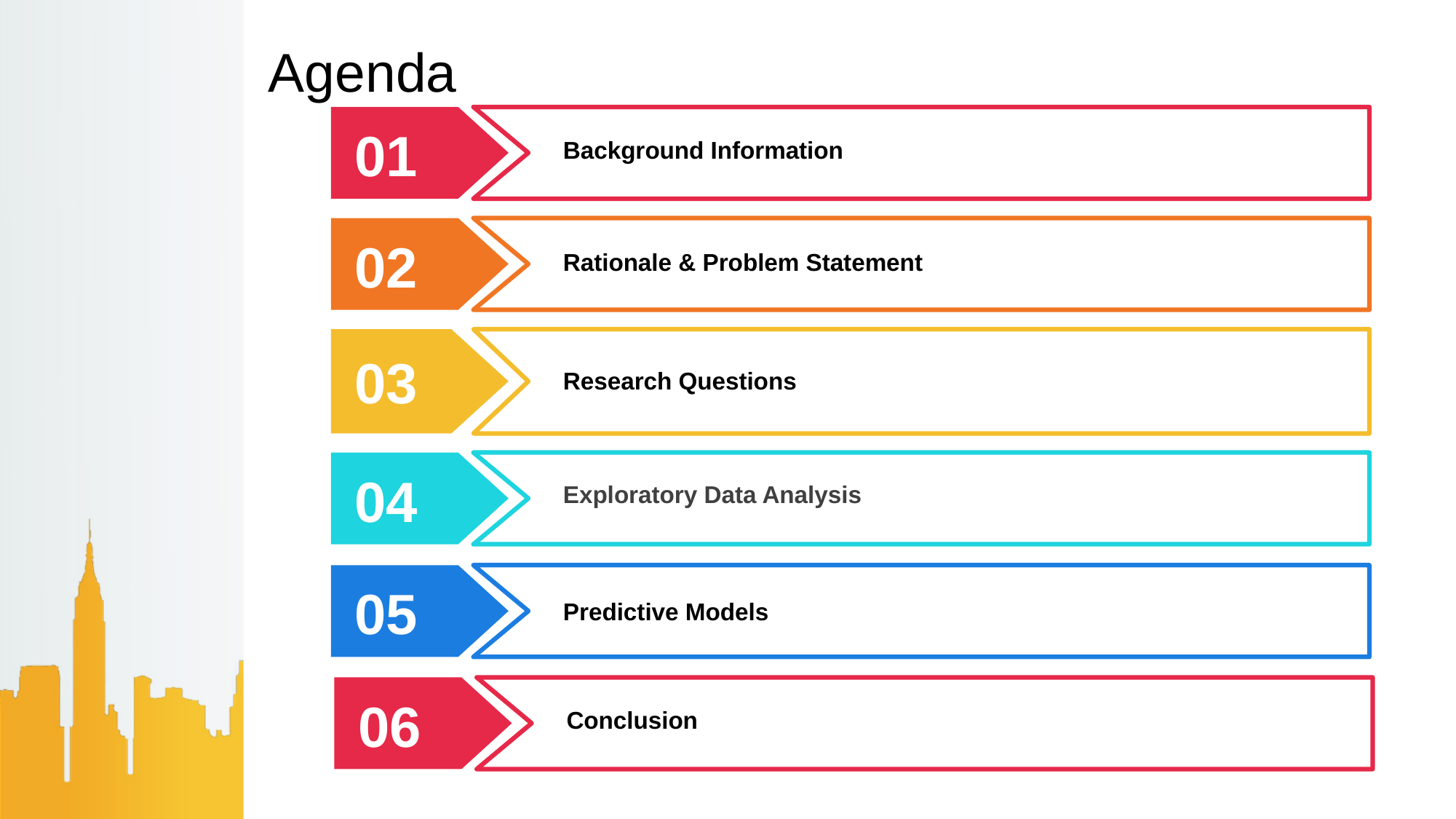

# Agenda

01
Background Information

02
Rationale & Problem Statement

03
Research Questions

04
Exploratory Data Analysis

05
Predictive Models

06
Conclusion